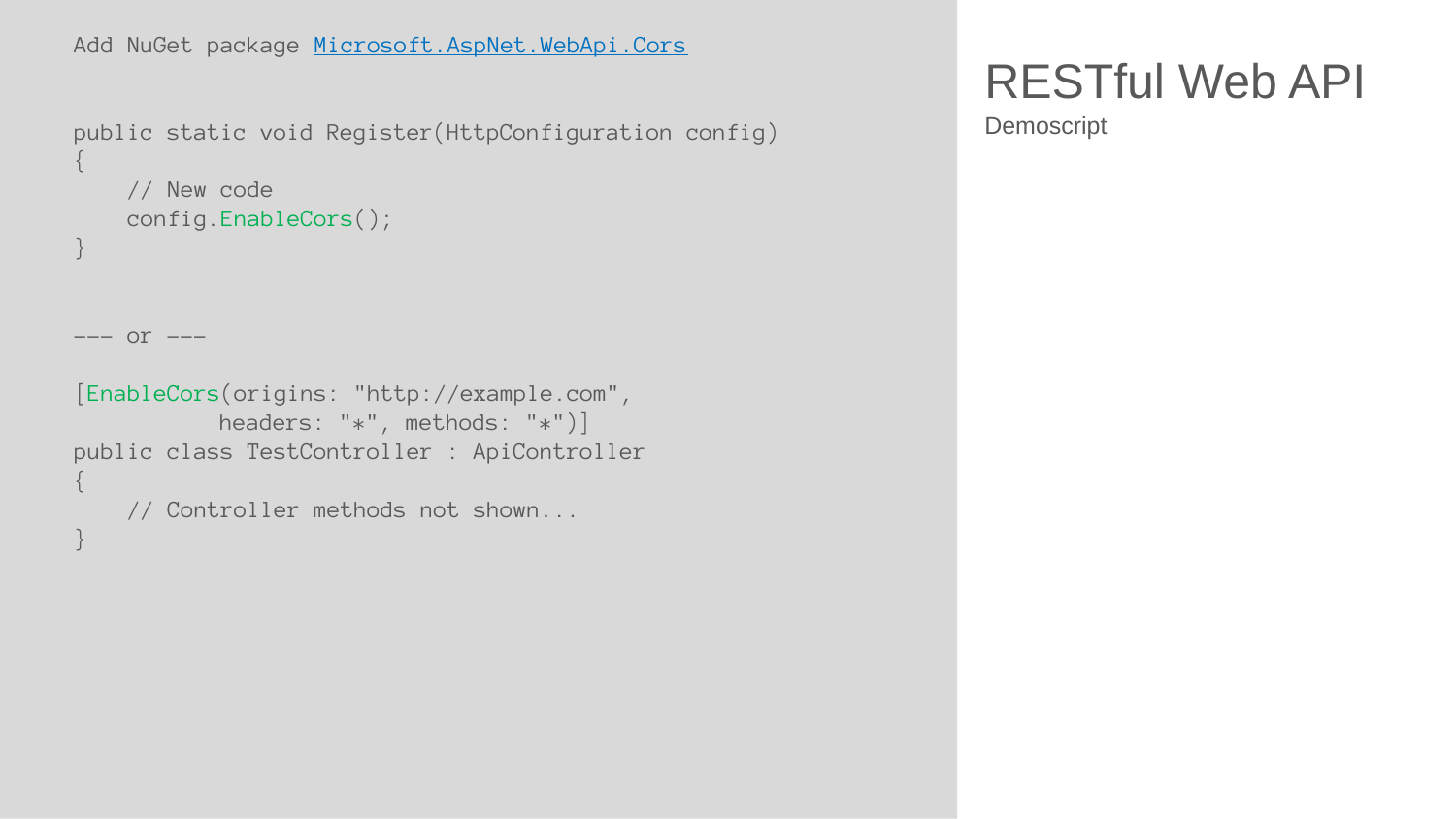

Add NuGet package Microsoft.AspNet.WebApi.Cors

public static void Register(HttpConfiguration config)
{
    // New code
    config.EnableCors();
}

--- or ---

[EnableCors(origins: "http://example.com",
	headers: "*", methods: "*")]
public class TestController : ApiController
{
    // Controller methods not shown...
}
# RESTful Web API
Demoscript